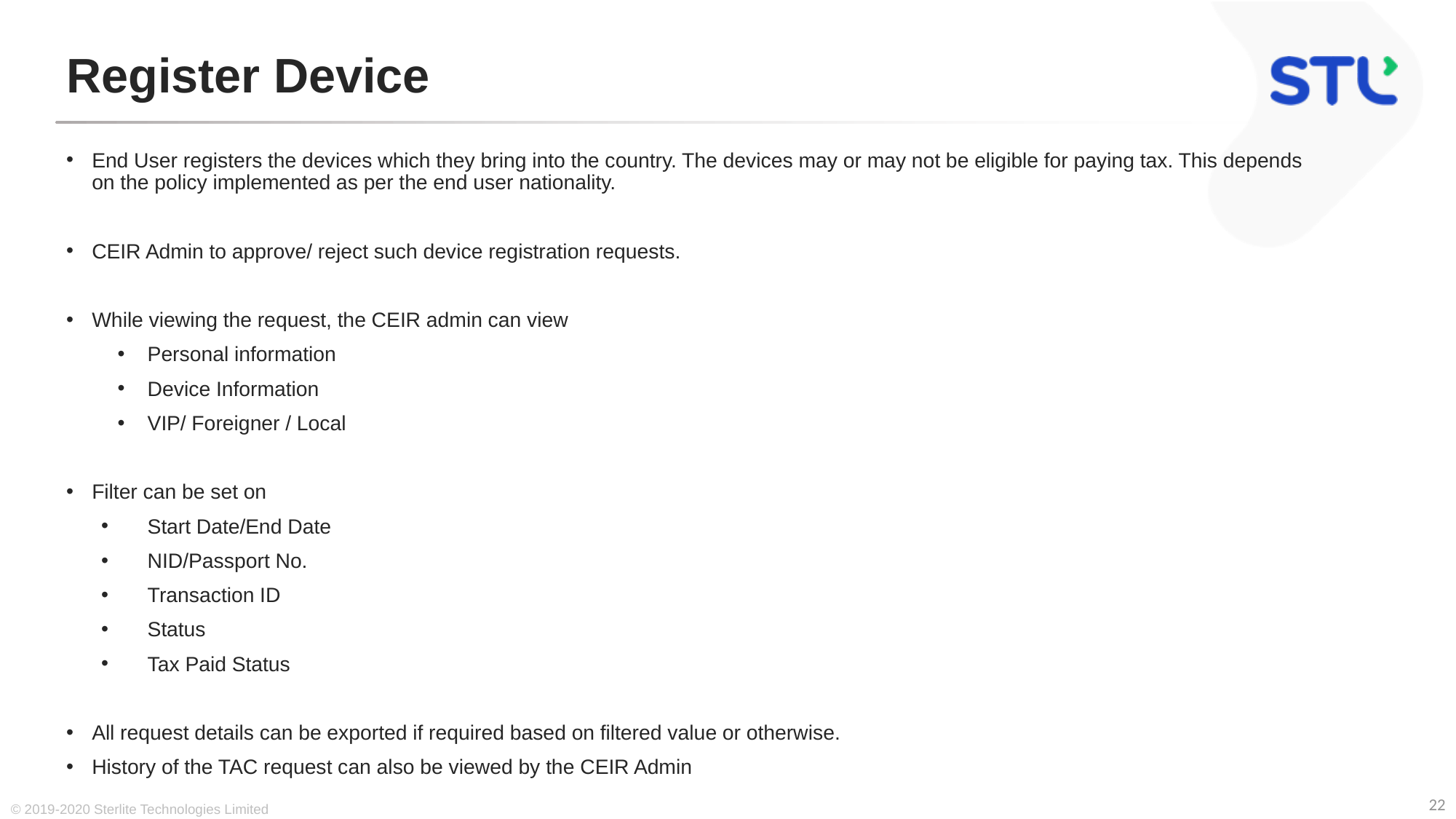

# Register Device
End User registers the devices which they bring into the country. The devices may or may not be eligible for paying tax. This depends on the policy implemented as per the end user nationality.

CEIR Admin to approve/ reject such device registration requests.

While viewing the request, the CEIR admin can view
Personal information
Device Information
VIP/ Foreigner / Local

Filter can be set on
Start Date/End Date
NID/Passport No.
Transaction ID
Status
Tax Paid Status

All request details can be exported if required based on filtered value or otherwise.
History of the TAC request can also be viewed by the CEIR Admin

© 2019-2020 Sterlite Technologies Limited
22